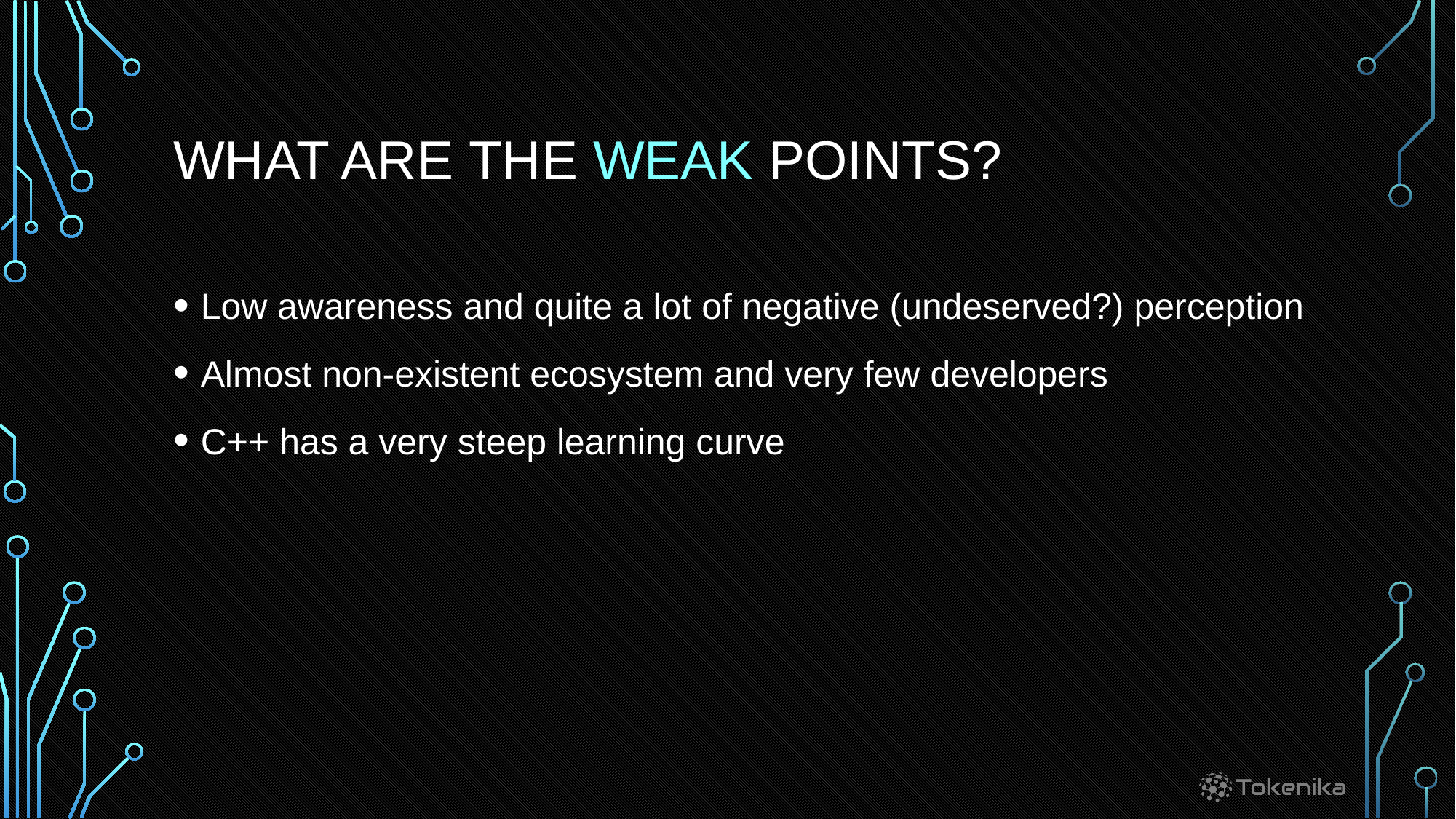

# What are the weak points?
Low awareness and quite a lot of negative (undeserved?) perception
Almost non-existent ecosystem and very few developers
C++ has a very steep learning curve